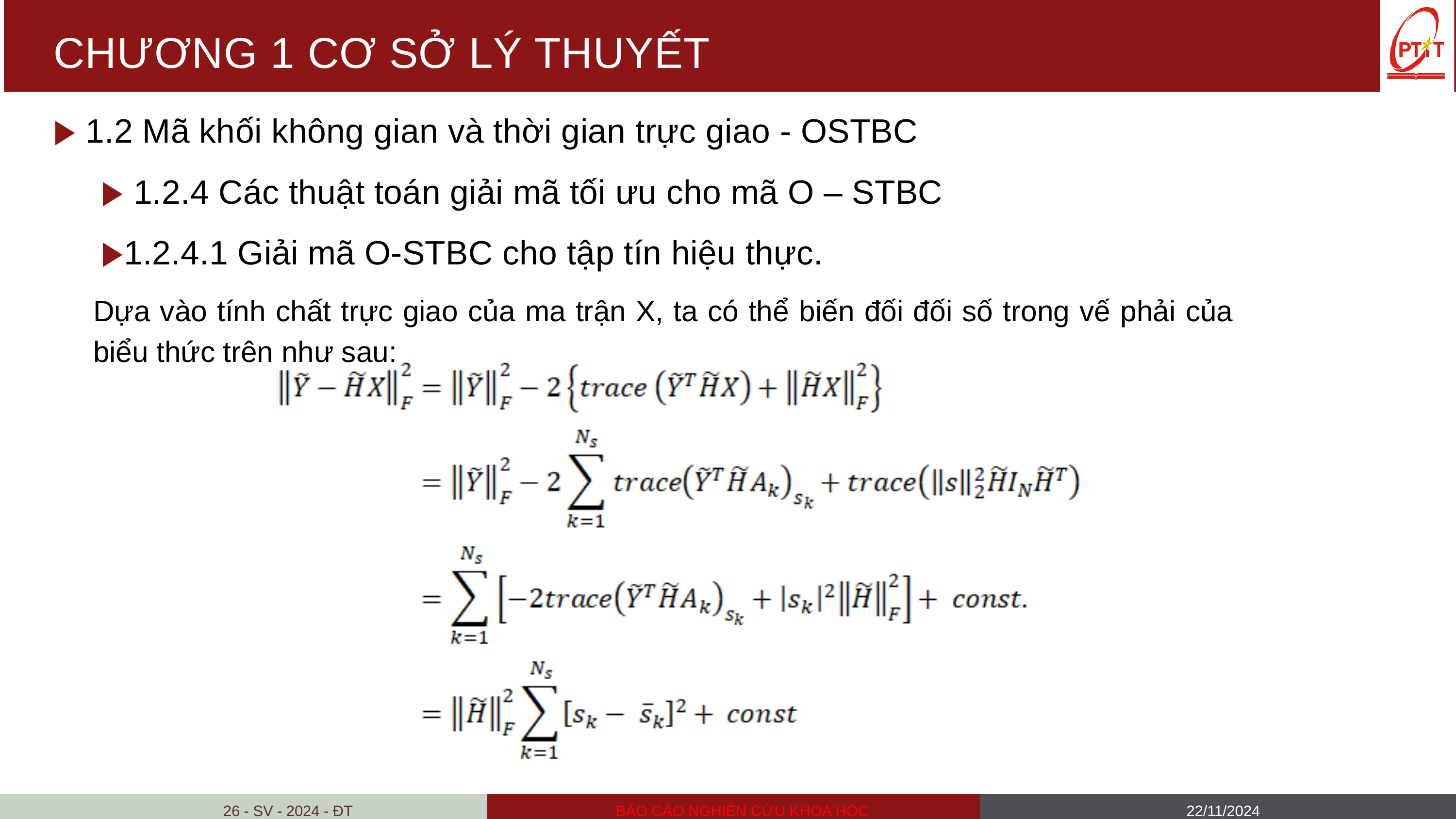

CHƯƠNG 1 CƠ SỞ LÝ THUYẾT
▶ 1.2 Mã khối không gian và thời gian trực giao - OSTBC
     ▶ 1.2.4 Các thuật toán giải mã tối ưu cho mã O – STBC
     ▶1.2.4.1 Giải mã O-STBC cho tập tín hiệu thực.
Dựa vào tính chất trực giao của ma trận X, ta có thể biến đối đối số trong vế phải của biểu thức trên như sau:

26 - SV - 2024 - ĐT
BÁO CÁO NGHIÊN CỨU KHOA HỌC
22/11/2024